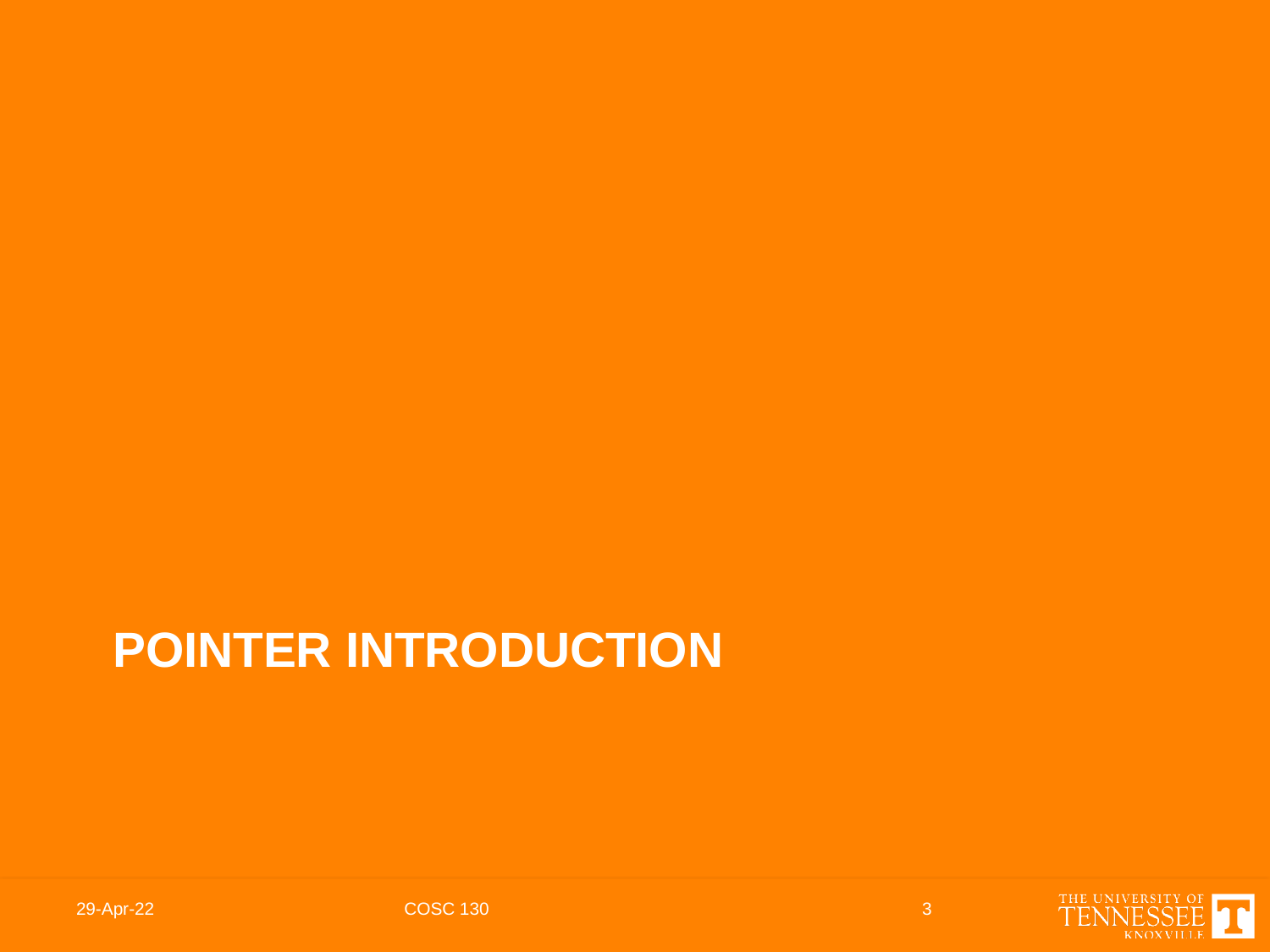

# Pointer introduction
29-Apr-22
COSC 130
3